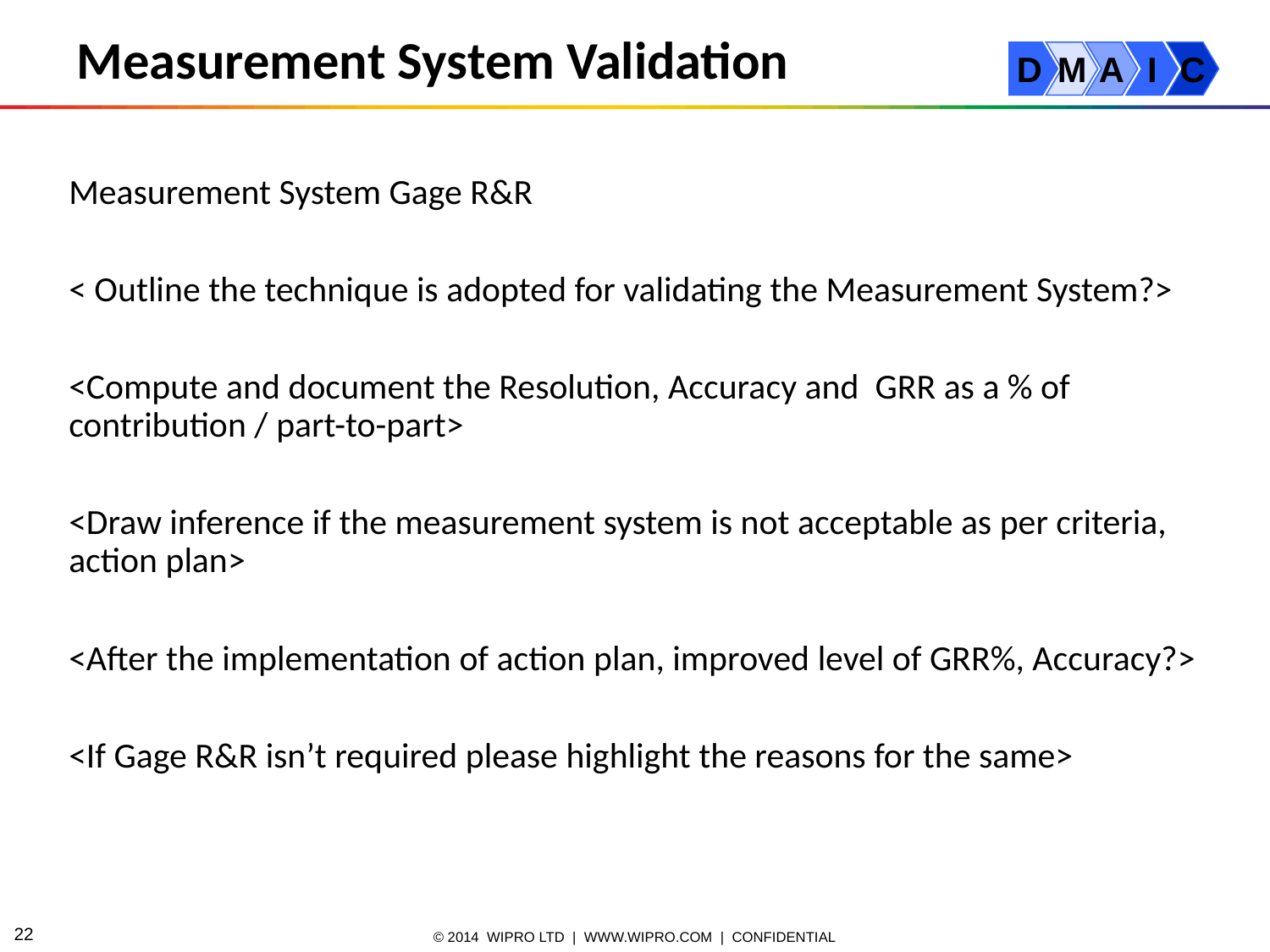

Measurement System Validation
D
M
A
I
C
Measurement System Gage R&R

< Outline the technique is adopted for validating the Measurement System?>

<Compute and document the Resolution, Accuracy and  GRR as a % of contribution / part-to-part>

<Draw inference if the measurement system is not acceptable as per criteria, action plan>

<After the implementation of action plan, improved level of GRR%, Accuracy?>

<If Gage R&R isn’t required please highlight the reasons for the same>